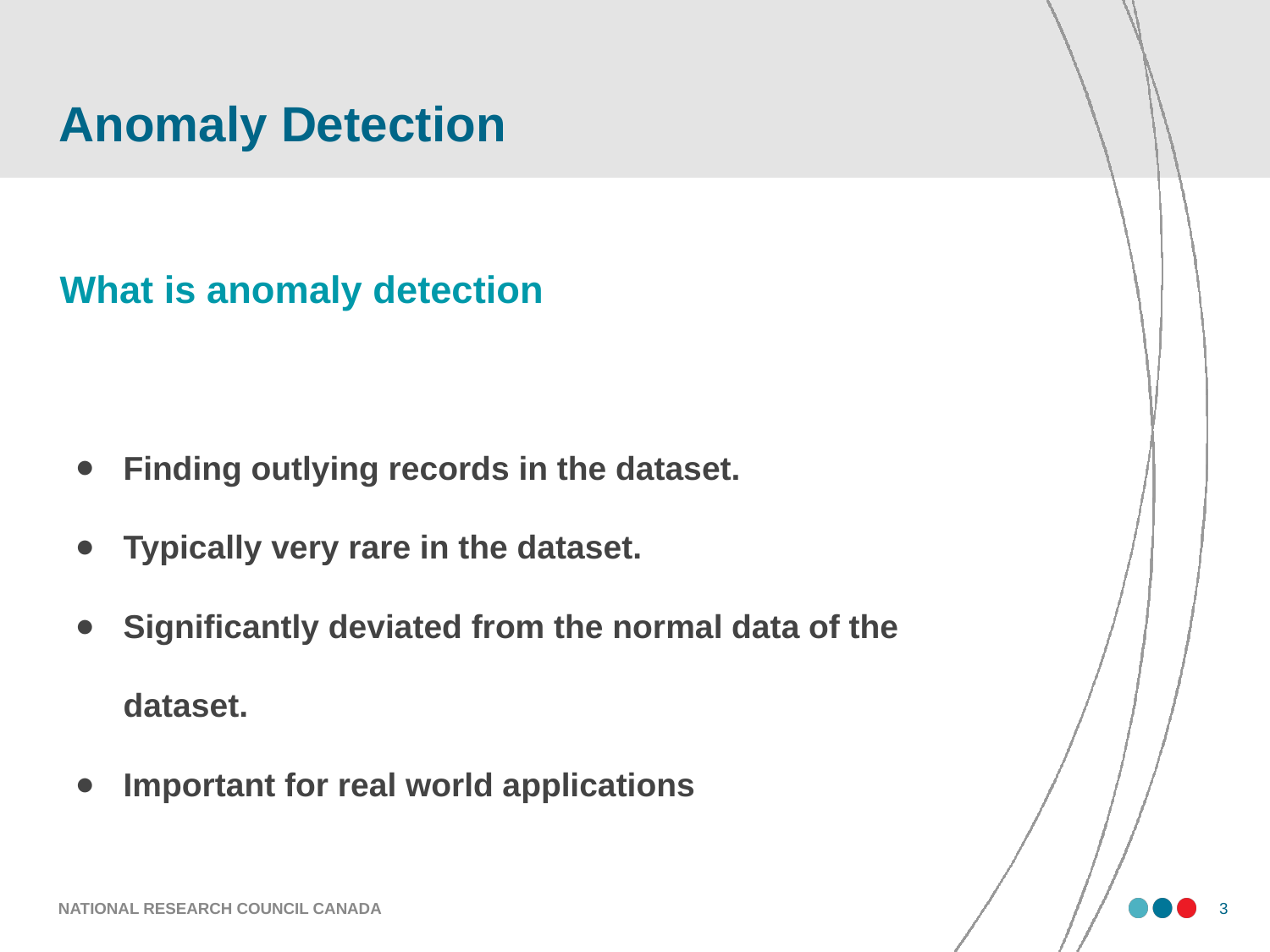

# Anomaly Detection
What is anomaly detection

Finding outlying records in the dataset.
Typically very rare in the dataset.
Significantly deviated from the normal data of the dataset.
Important for real world applications

NATIONAL RESEARCH COUNCIL CANADA
3